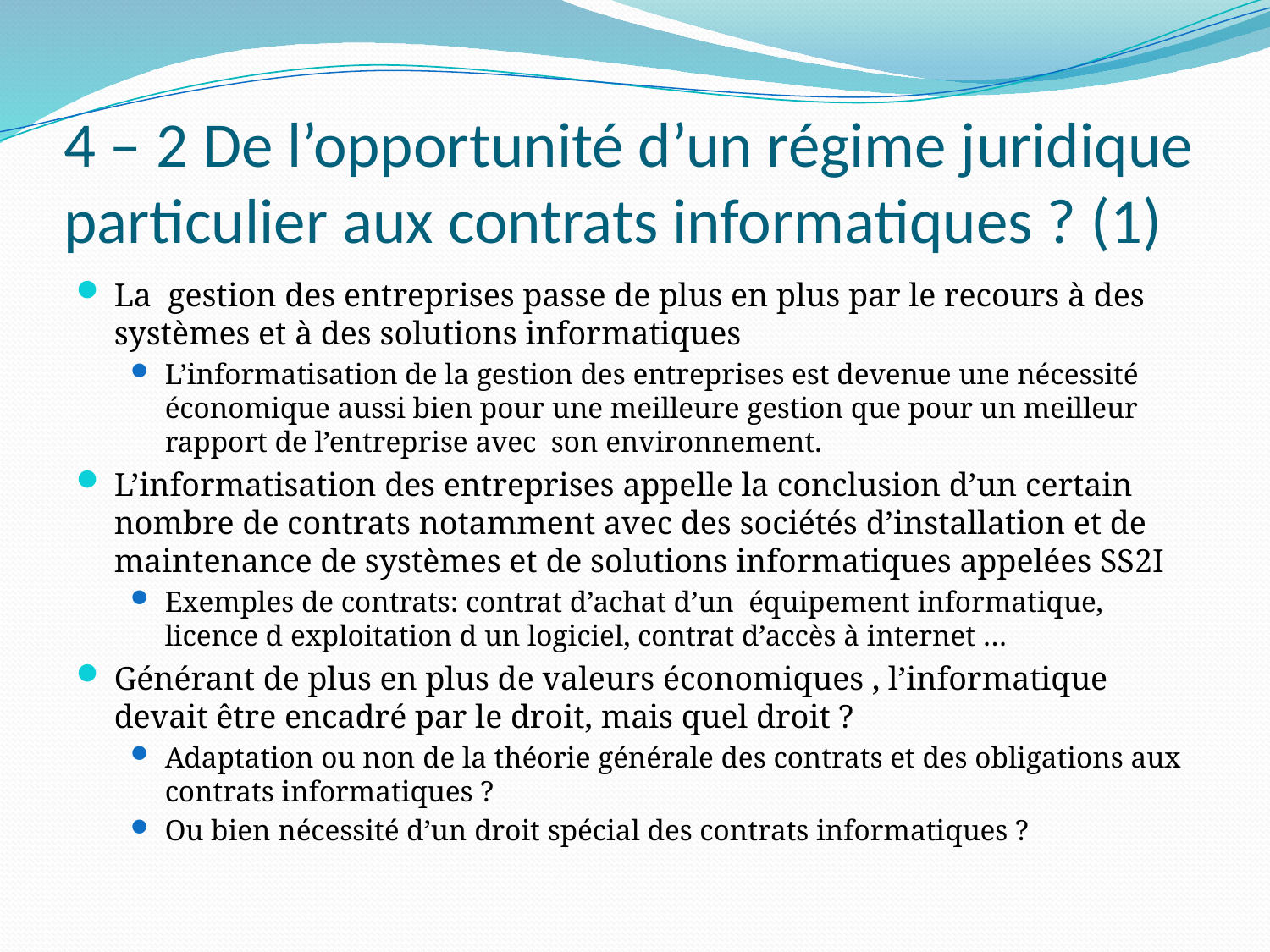

# 4 – 2 De l’opportunité d’un régime juridique particulier aux contrats informatiques ? (1)
La  gestion des entreprises passe de plus en plus par le recours à des systèmes et à des solutions informatiques
L’informatisation de la gestion des entreprises est devenue une nécessité économique aussi bien pour une meilleure gestion que pour un meilleur rapport de l’entreprise avec  son environnement.
L’informatisation des entreprises appelle la conclusion d’un certain nombre de contrats notamment avec des sociétés d’installation et de maintenance de systèmes et de solutions informatiques appelées SS2I
Exemples de contrats: contrat d’achat d’un  équipement informatique, licence d exploitation d un logiciel, contrat d’accès à internet …
Générant de plus en plus de valeurs économiques , l’informatique devait être encadré par le droit, mais quel droit ?
Adaptation ou non de la théorie générale des contrats et des obligations aux contrats informatiques ?
Ou bien nécessité d’un droit spécial des contrats informatiques ?